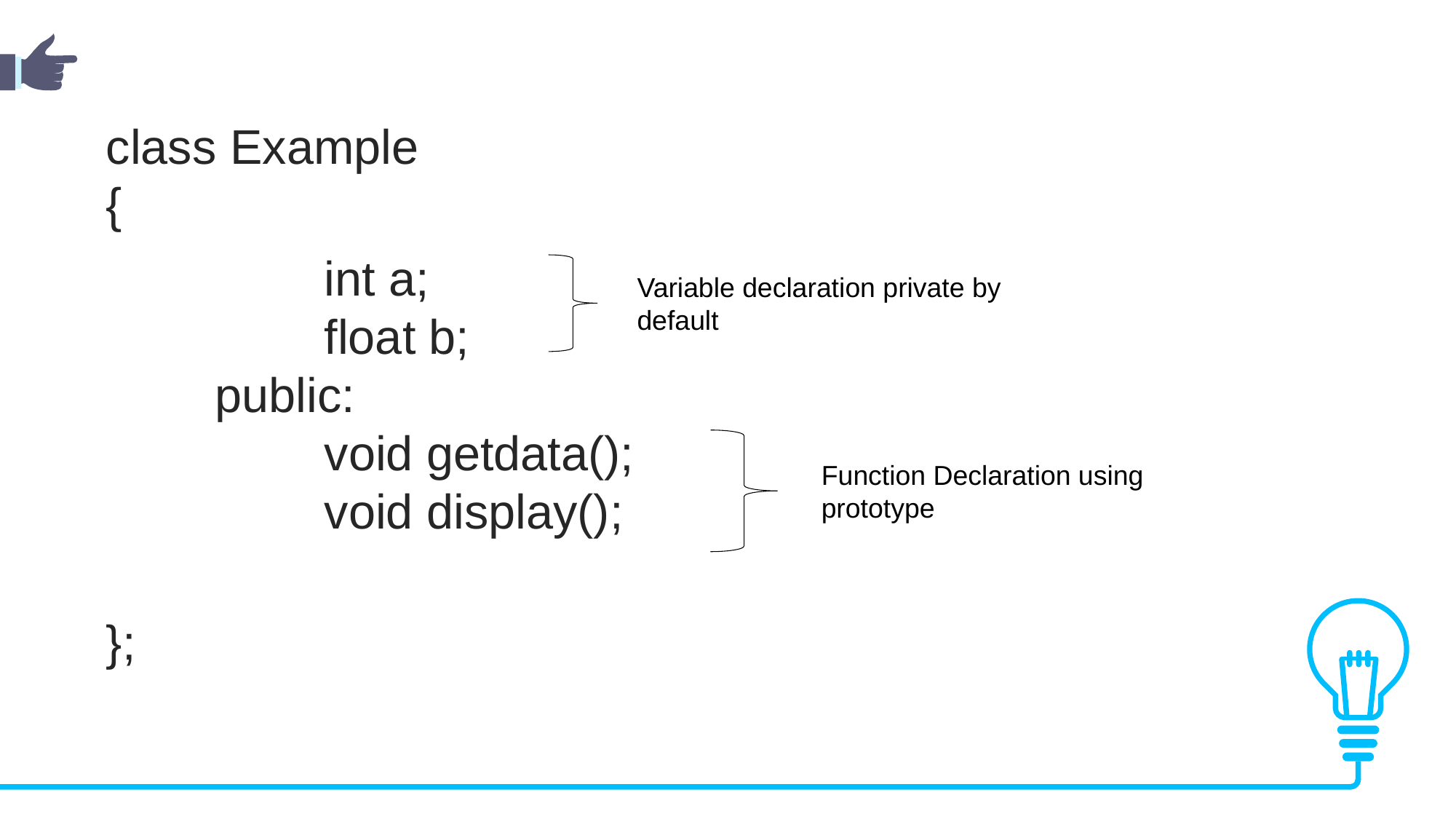

class Example
{
		int a;
		float b;
	public:
		void getdata();
		void display();
};

Variable declaration private by default

Function Declaration using prototype